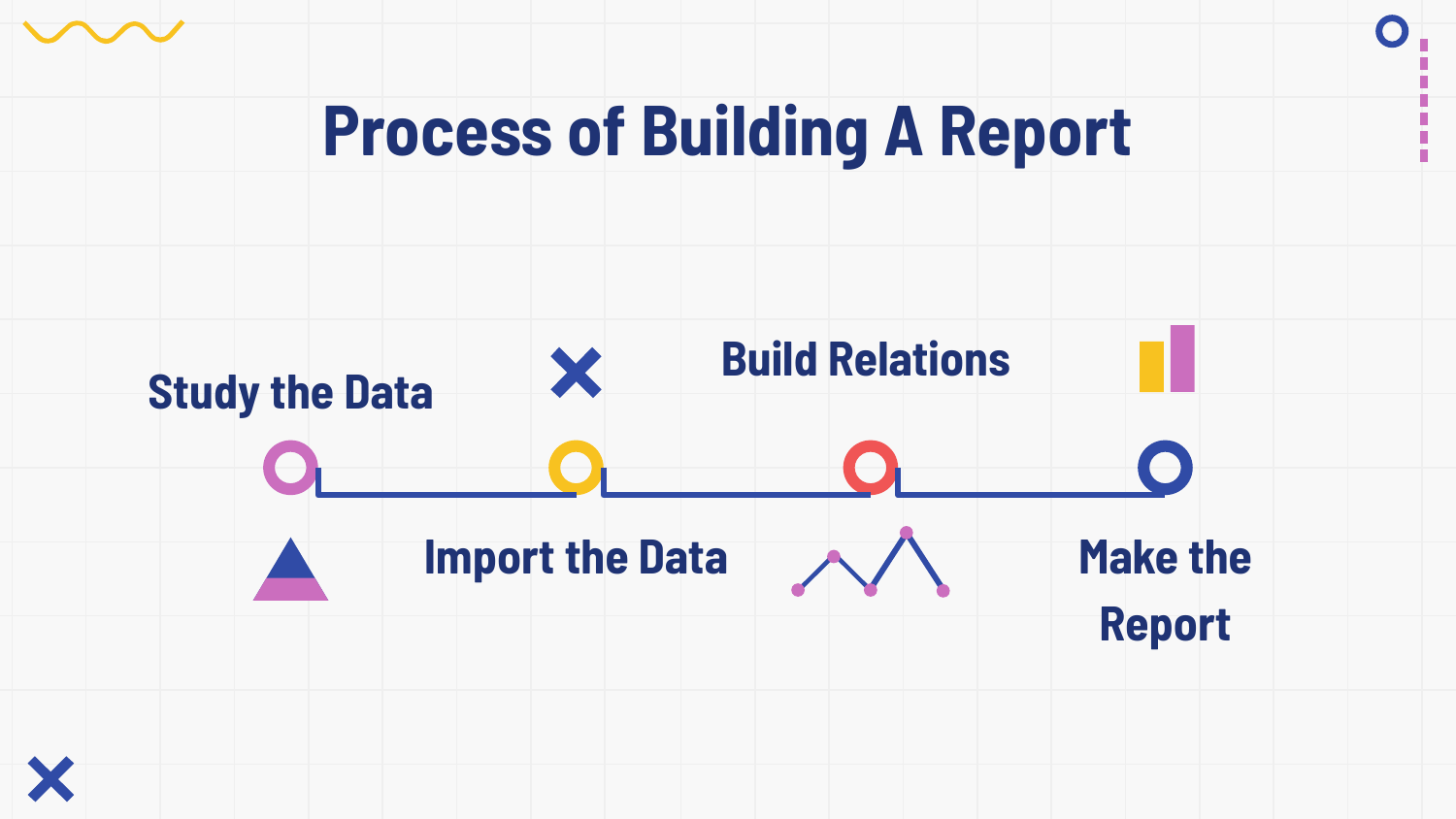

# Process of Building A Report
Build Relations

Study the Data

Make the Report
Import the Data